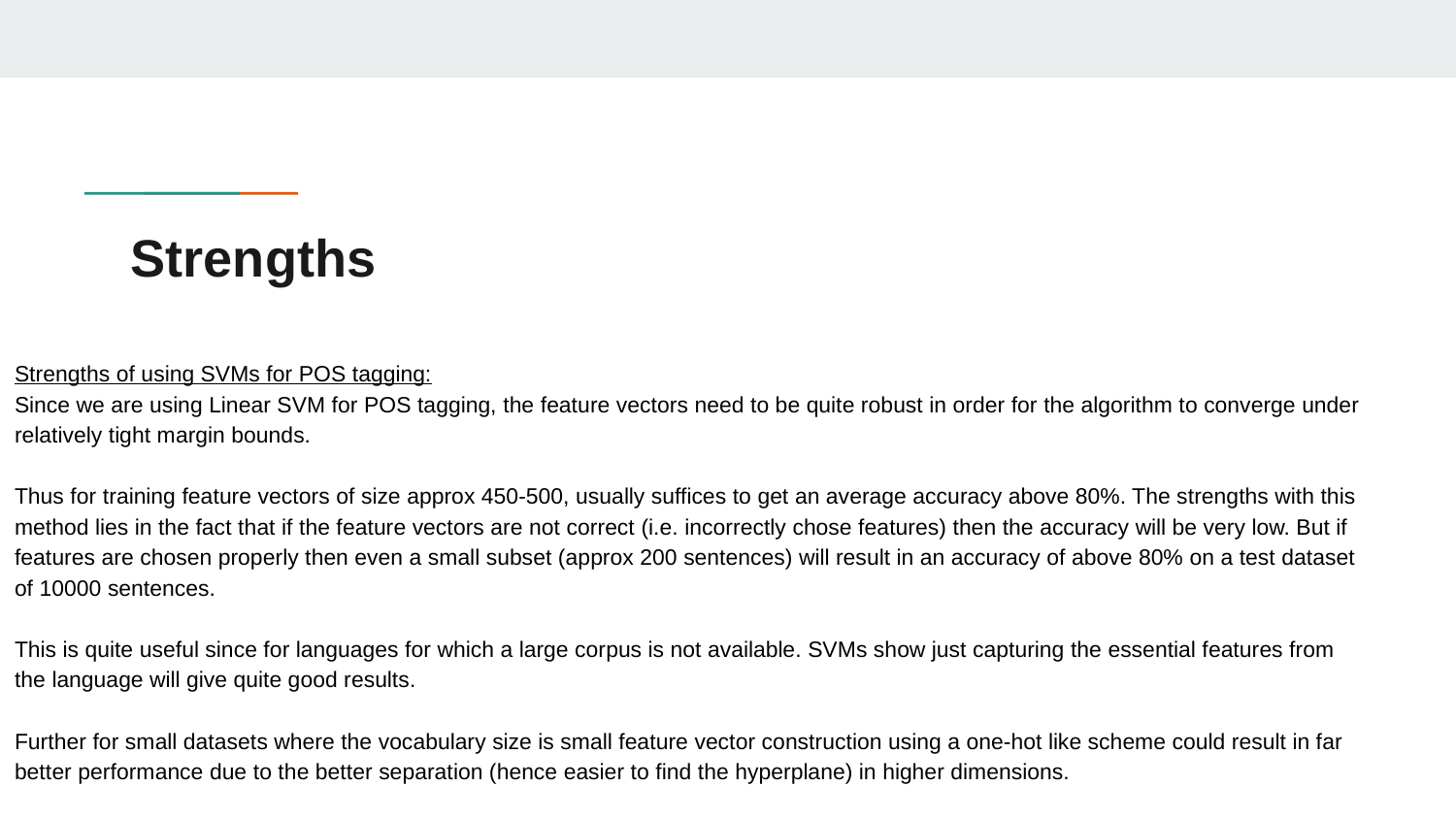

# Strengths
Strengths of using SVMs for POS tagging:
Since we are using Linear SVM for POS tagging, the feature vectors need to be quite robust in order for the algorithm to converge under relatively tight margin bounds.

Thus for training feature vectors of size approx 450-500, usually suffices to get an average accuracy above 80%. The strengths with this method lies in the fact that if the feature vectors are not correct (i.e. incorrectly chose features) then the accuracy will be very low. But if features are chosen properly then even a small subset (approx 200 sentences) will result in an accuracy of above 80% on a test dataset of 10000 sentences.

This is quite useful since for languages for which a large corpus is not available. SVMs show just capturing the essential features from the language will give quite good results.

Further for small datasets where the vocabulary size is small feature vector construction using a one-hot like scheme could result in far better performance due to the better separation (hence easier to find the hyperplane) in higher dimensions.